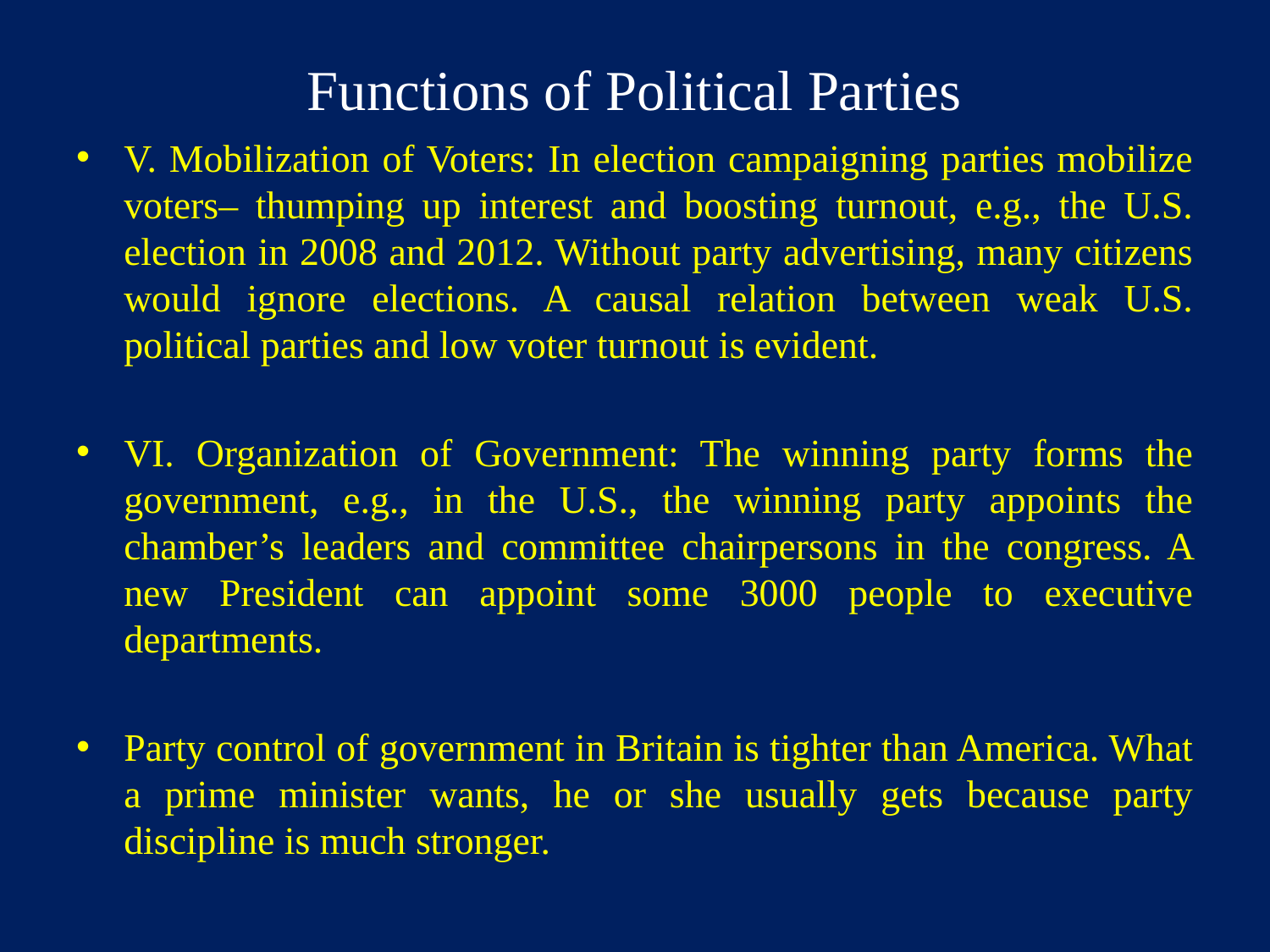

# Functions of Political Parties
V. Mobilization of Voters: In election campaigning parties mobilize voters– thumping up interest and boosting turnout, e.g., the U.S. election in 2008 and 2012. Without party advertising, many citizens would ignore elections. A causal relation between weak U.S. political parties and low voter turnout is evident.

VI. Organization of Government: The winning party forms the government, e.g., in the U.S., the winning party appoints the chamber’s leaders and committee chairpersons in the congress. A new President can appoint some 3000 people to executive departments.

Party control of government in Britain is tighter than America. What a prime minister wants, he or she usually gets because party discipline is much stronger.